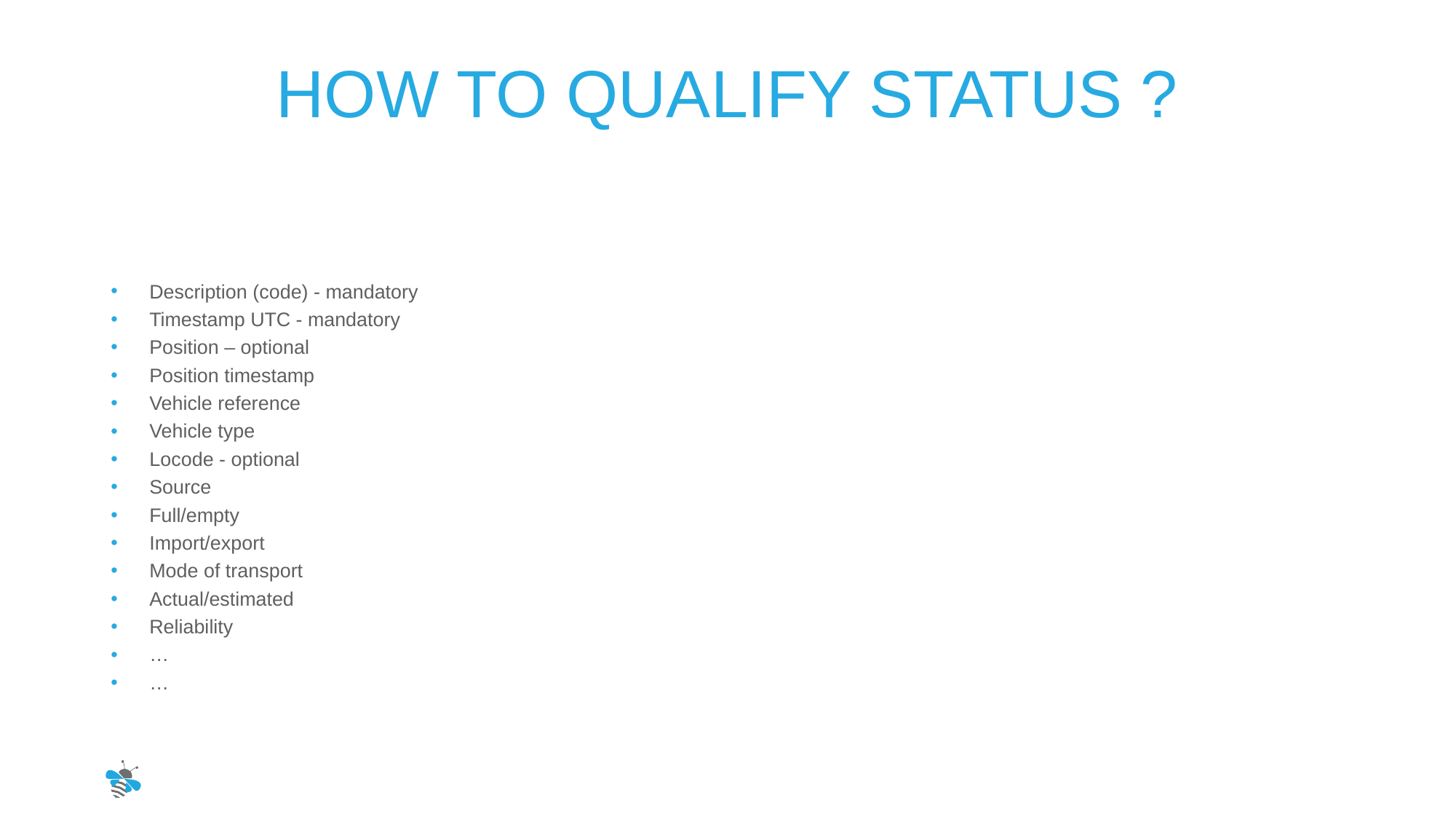

# How to qualify status ?

Description (code) - mandatory
Timestamp UTC - mandatory
Position – optional
Position timestamp
Vehicle reference
Vehicle type
Locode - optional
Source
Full/empty
Import/export
Mode of transport
Actual/estimated
Reliability
…
…